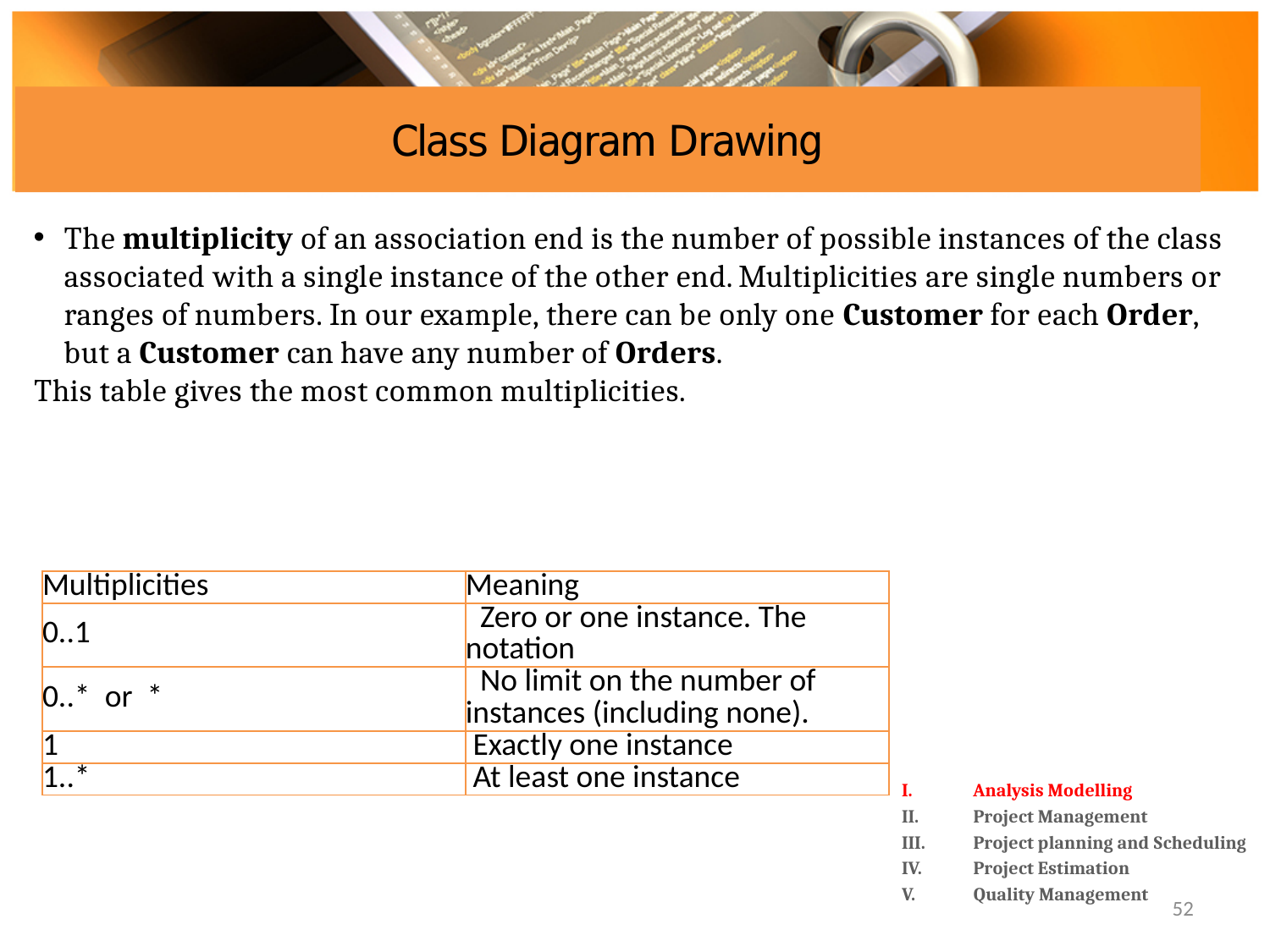

# Class Diagram Drawing

The multiplicity of an association end is the number of possible instances of the class associated with a single instance of the other end. Multiplicities are single numbers or ranges of numbers. In our example, there can be only one Customer for each Order, but a Customer can have any number of Orders.
This table gives the most common multiplicities.
| Multiplicities | Meaning |
| --- | --- |
| 0..1 | Zero or one instance. The notation |
| 0..\*  or  \* | No limit on the number of instances (including none). |
| 1 | Exactly one instance |
| 1..\* | At least one instance |
Analysis Modelling
Project Management
Project planning and Scheduling
Project Estimation
Quality Management

52